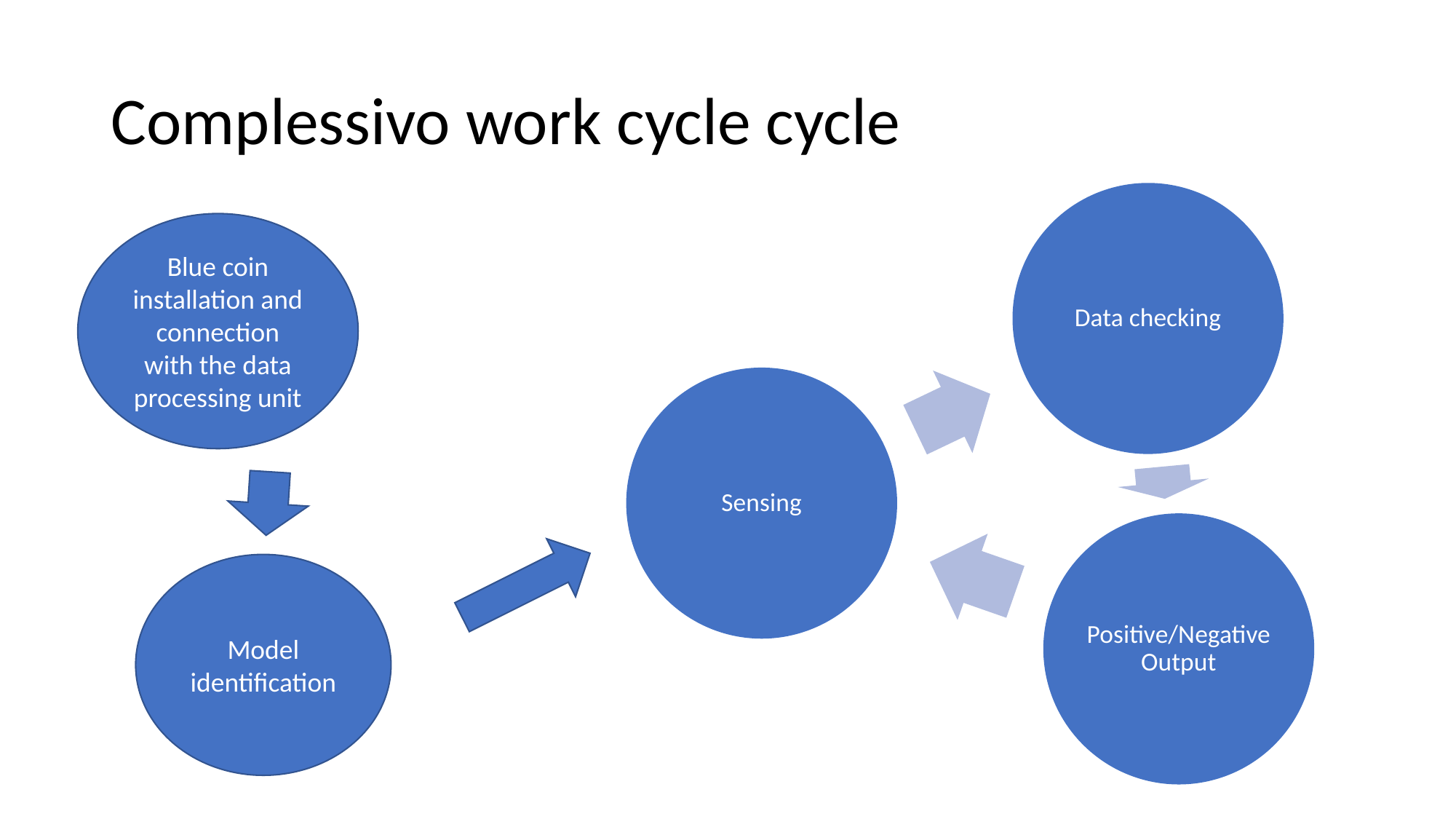

# Complessivo work cycle cycle
Data checking

Positive/Negative Output

Sensing

Blue coin installation and connection with the data processing unit

Model identification